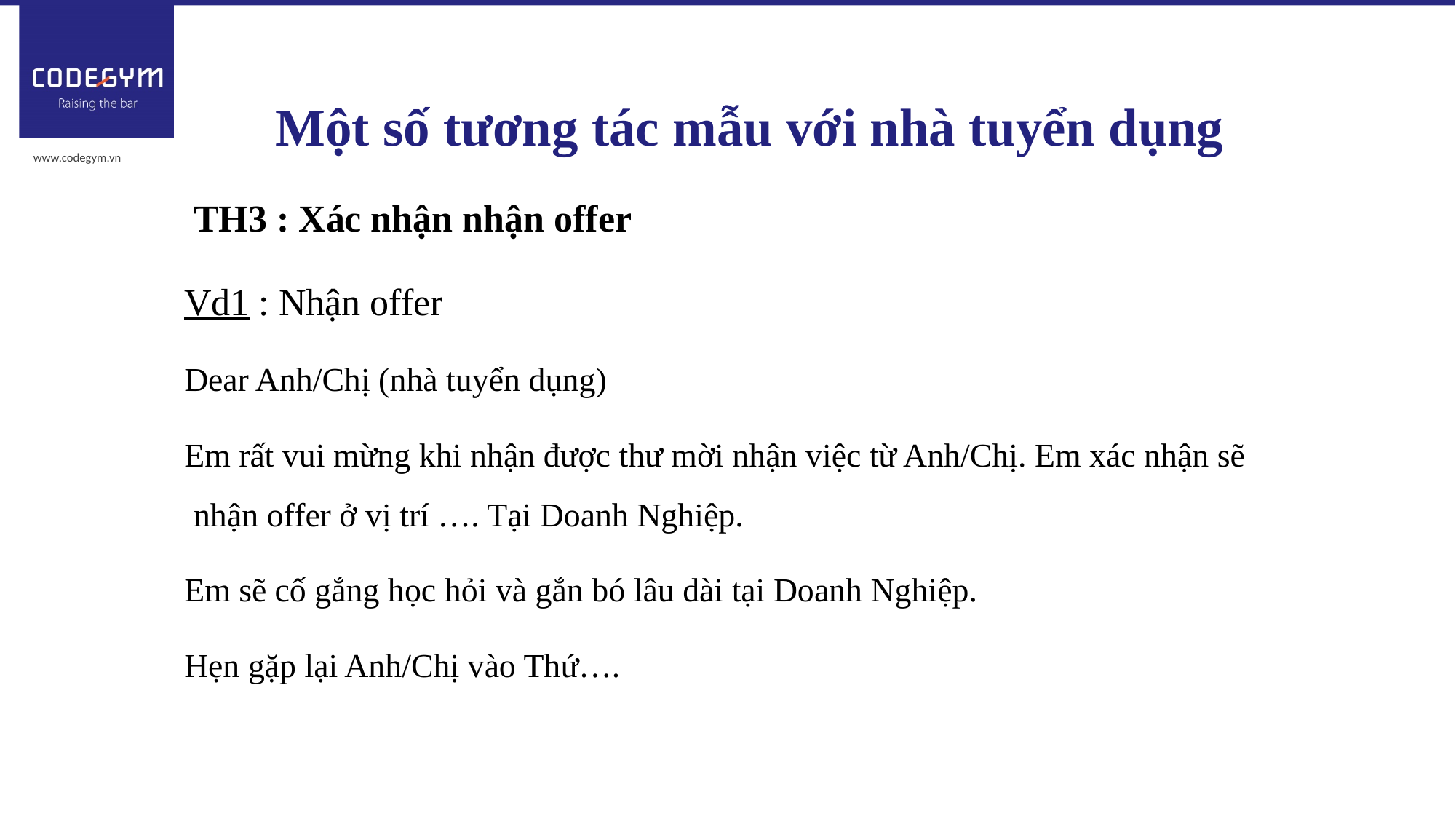

# Một số tương tác mẫu với nhà tuyển dụng
	TH3 : Xác nhận nhận offer
Vd1 : Nhận offer
Dear Anh/Chị (nhà tuyển dụng)
Em rất vui mừng khi nhận được thư mời nhận việc từ Anh/Chị. Em xác nhận sẽ nhận offer ở vị trí …. Tại Doanh Nghiệp.
Em sẽ cố gắng học hỏi và gắn bó lâu dài tại Doanh Nghiệp.
Hẹn gặp lại Anh/Chị vào Thứ….